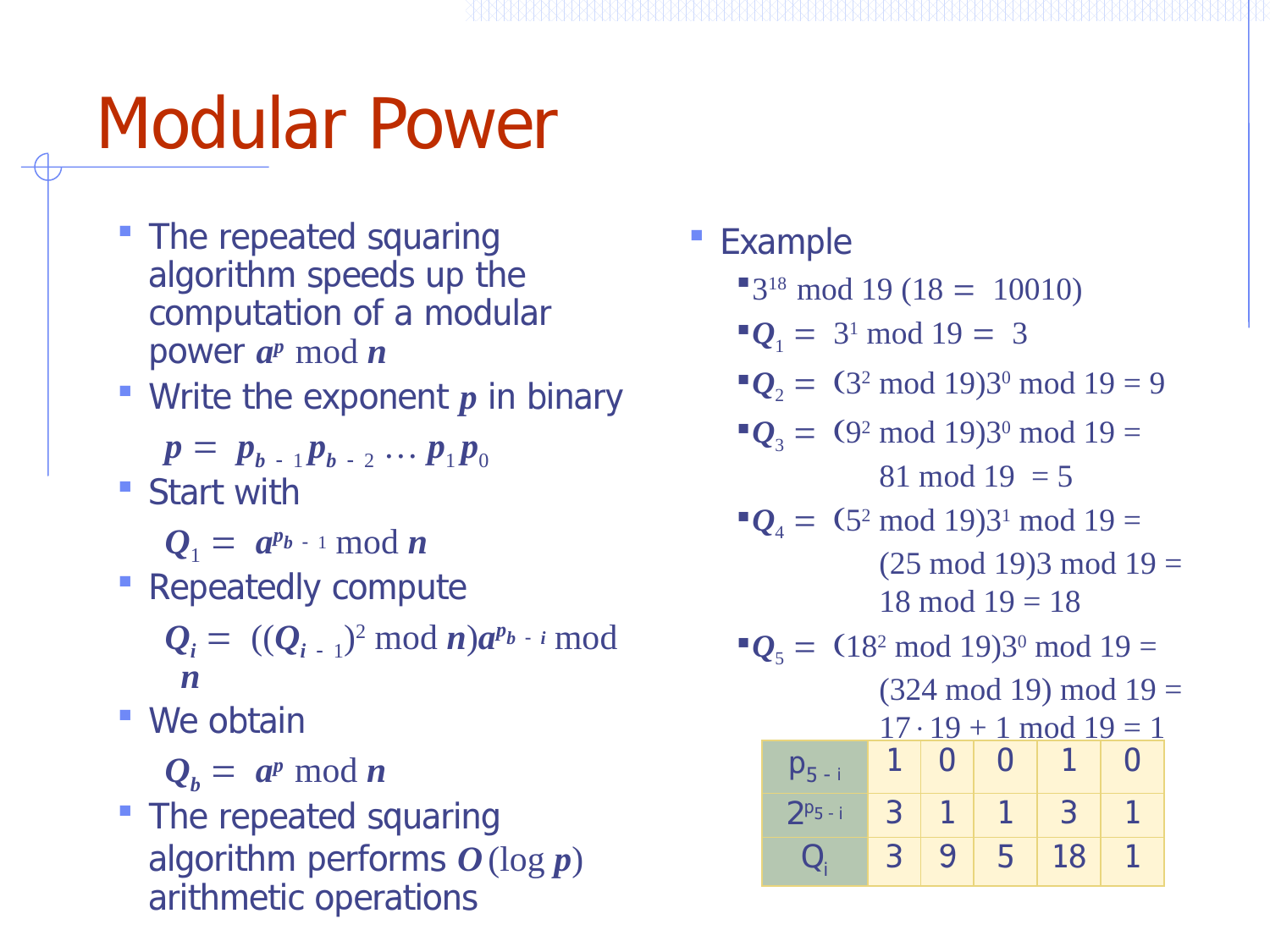

# Modular Power
The repeated squaring algorithm speeds up the computation of a modular power ap mod n
Write the exponent p in binary
p = pb − 1 pb − 2 … p1 p0
Start with
Q1 = apb − 1 mod n
Repeatedly compute
Qi = ((Qi − 1)2 mod n)apb − i mod n
We obtain
Qb = ap mod n
The repeated squaring algorithm performs O (log p) arithmetic operations
Example
318 mod 19 (18 = 10010)
Q1 = 31 mod 19 = 3
Q2 = (32 mod 19)30 mod 19 = 9
Q3 = (92 mod 19)30 mod 19 =
	81 mod 19  = 5
Q4 = (52 mod 19)31 mod 19 =
	(25 mod 19)3 mod 19 =
	18 mod 19 = 18
Q5 = (182 mod 19)30 mod 19 =
	(324 mod 19) mod 19 =
	17⋅19 + 1 mod 19 = 1
| p5 - i | 1 | 0 | 0 | 1 | 0 |
| --- | --- | --- | --- | --- | --- |
| 2p5 - i | 3 | 1 | 1 | 3 | 1 |
| Qi | 3 | 9 | 5 | 18 | 1 |